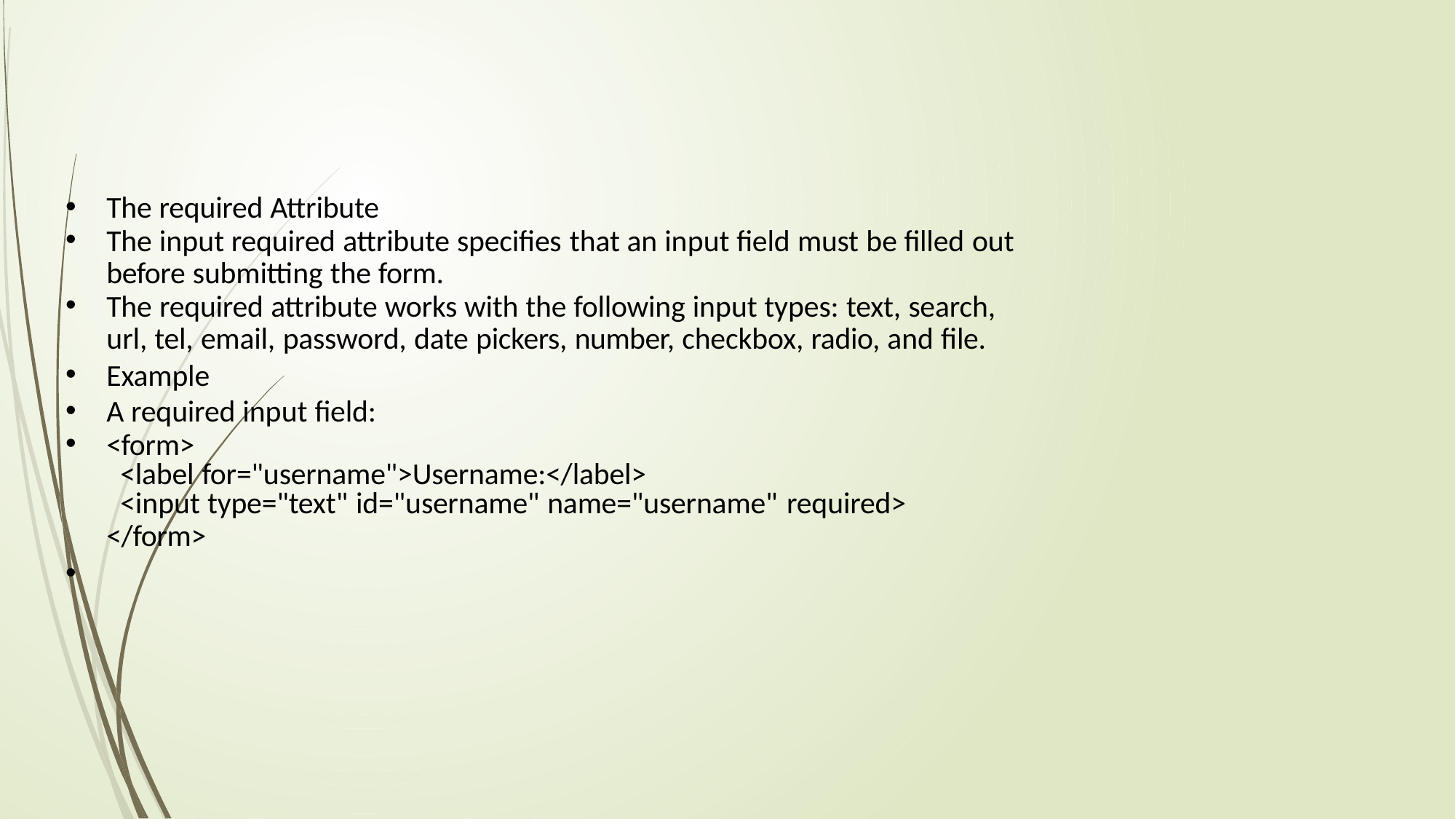

The required Attribute
The input required attribute specifies that an input field must be filled out
before submitting the form.
The required attribute works with the following input types: text, search,
url, tel, email, password, date pickers, number, checkbox, radio, and file.
Example
A required input field:
<form>
<label for="username">Username:</label>
<input type="text" id="username" name="username" required>
</form>
•